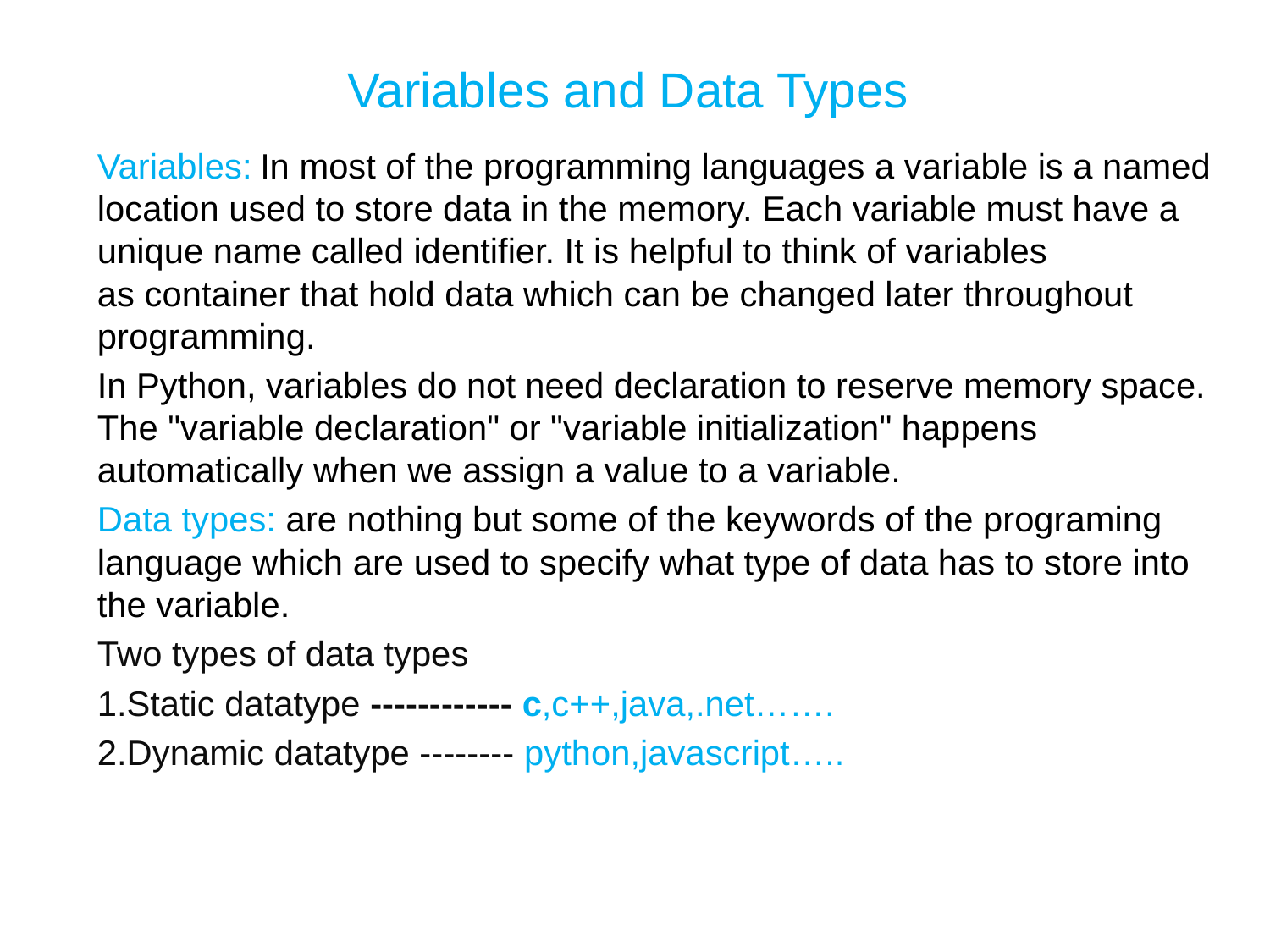

# Variables and Data Types
Variables: In most of the programming languages a variable is a named location used to store data in the memory. Each variable must have a unique name called identifier. It is helpful to think of variables as container that hold data which can be changed later throughout programming.
In Python, variables do not need declaration to reserve memory space. The "variable declaration" or "variable initialization" happens automatically when we assign a value to a variable.
Data types: are nothing but some of the keywords of the programing language which are used to specify what type of data has to store into the variable.
Two types of data types
1.Static datatype ------------ c,c++,java,.net…….
2.Dynamic datatype -------- python,javascript…..